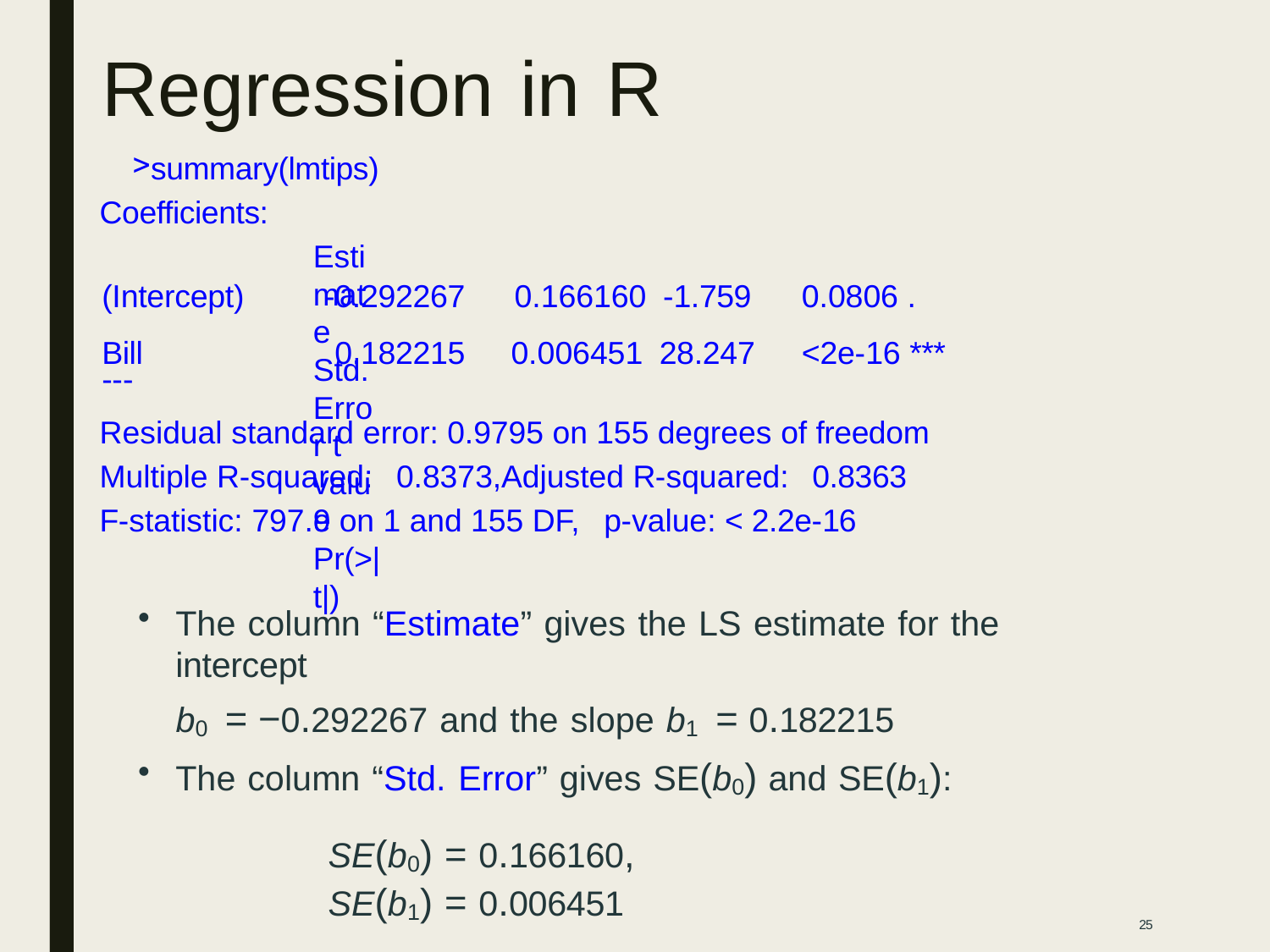

# Regression in R
summary(lmtips) Coefficients:
Estimate Std. Error t value Pr(>|t|)
| (Intercept) | -0.292267 | 0.166160 -1.759 | 0.0806 . |
| --- | --- | --- | --- |
| Bill | 0.182215 | 0.006451 28.247 | <2e-16 \*\*\* |
| --- |  |  |  |
Residual standard error: 0.9795 on 155 degrees of freedom Multiple R-squared: 0.8373,Adjusted R-squared: 0.8363
F-statistic: 797.9 on 1 and 155 DF, p-value: < 2.2e-16

The column “Estimate” gives the LS estimate for the intercept
b0 = −0.292267 and the slope b1 = 0.182215
The column “Std. Error” gives SE(b0) and SE(b1):
SE(b0) = 0.166160,	SE(b1) = 0.006451
25